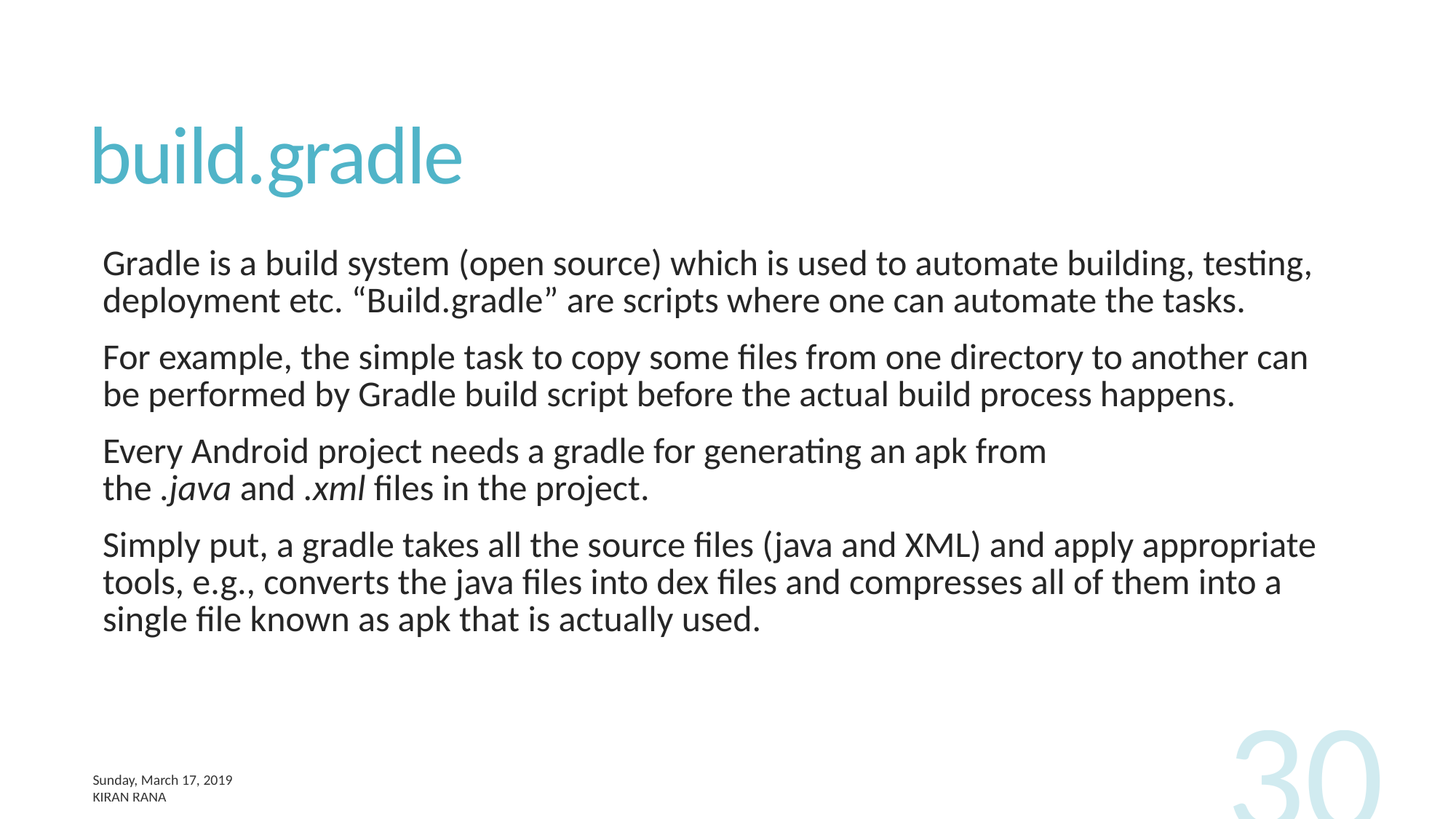

# build.gradle
Gradle is a build system (open source) which is used to automate building, testing, deployment etc. “Build.gradle” are scripts where one can automate the tasks.
For example, the simple task to copy some files from one directory to another can be performed by Gradle build script before the actual build process happens.
Every Android project needs a gradle for generating an apk from the .java and .xml files in the project.
Simply put, a gradle takes all the source files (java and XML) and apply appropriate tools, e.g., converts the java files into dex files and compresses all of them into a single file known as apk that is actually used.
30
Sunday, March 17, 2019
Kiran Rana